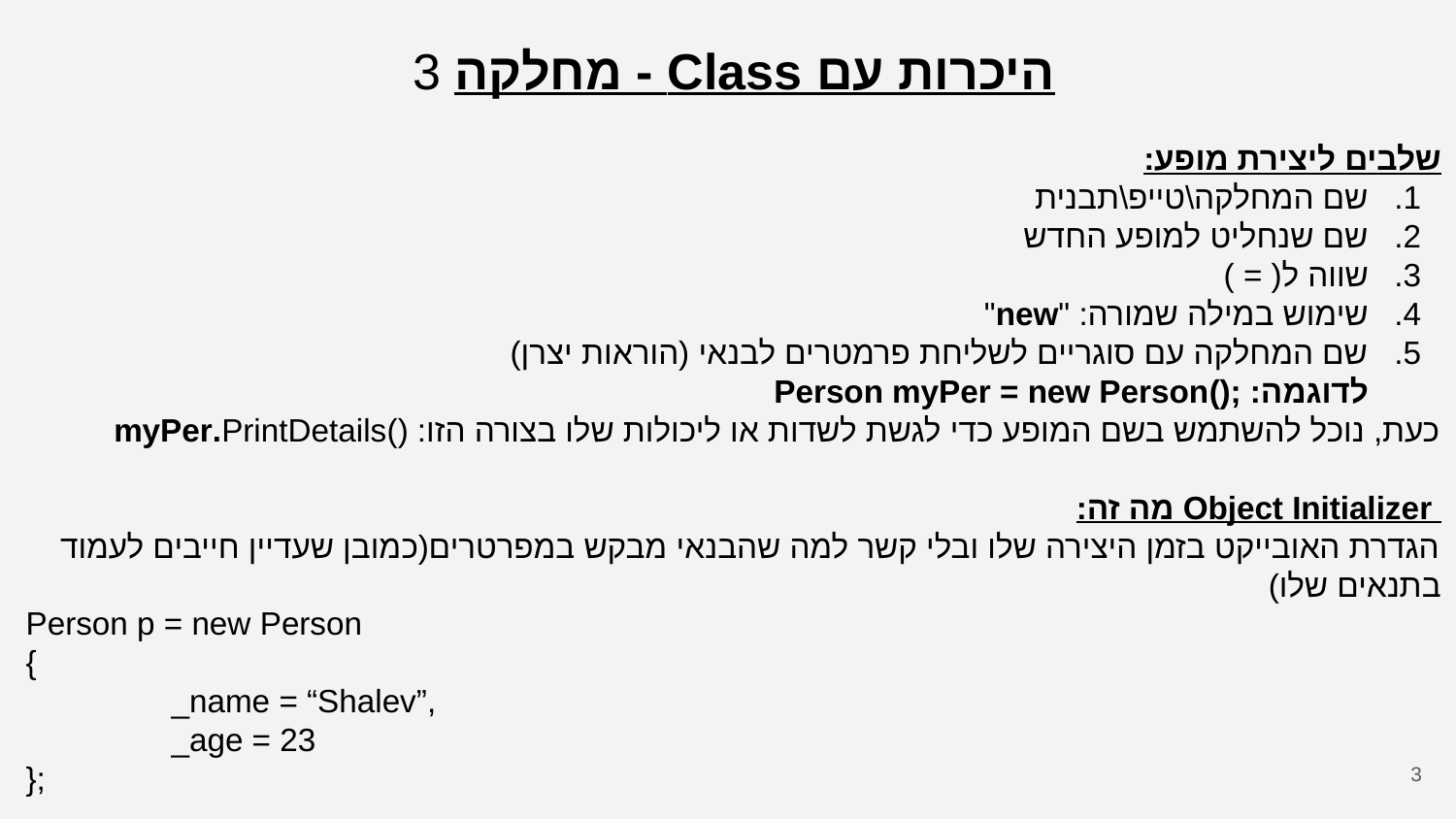

היכרות עם Class - מחלקה 3

שלבים ליצירת מופע:
שם המחלקה\טייפ\תבנית
שם שנחליט למופע החדש
שווה ל( = )
שימוש במילה שמורה: "new"
שם המחלקה עם סוגריים לשליחת פרמטרים לבנאי (הוראות יצרן)
לדוגמה: ;()Person myPer = new Person
כעת, נוכל להשתמש בשם המופע כדי לגשת לשדות או ליכולות שלו בצורה הזו: ()myPer.PrintDetails

 Object Initializer מה זה:
הגדרת האובייקט בזמן היצירה שלו ובלי קשר למה שהבנאי מבקש במפרטרים(כמובן שעדיין חייבים לעמוד בתנאים שלו)
Person p = new Person
{
	_name = “Shalev”,
	_age = 23
};
3